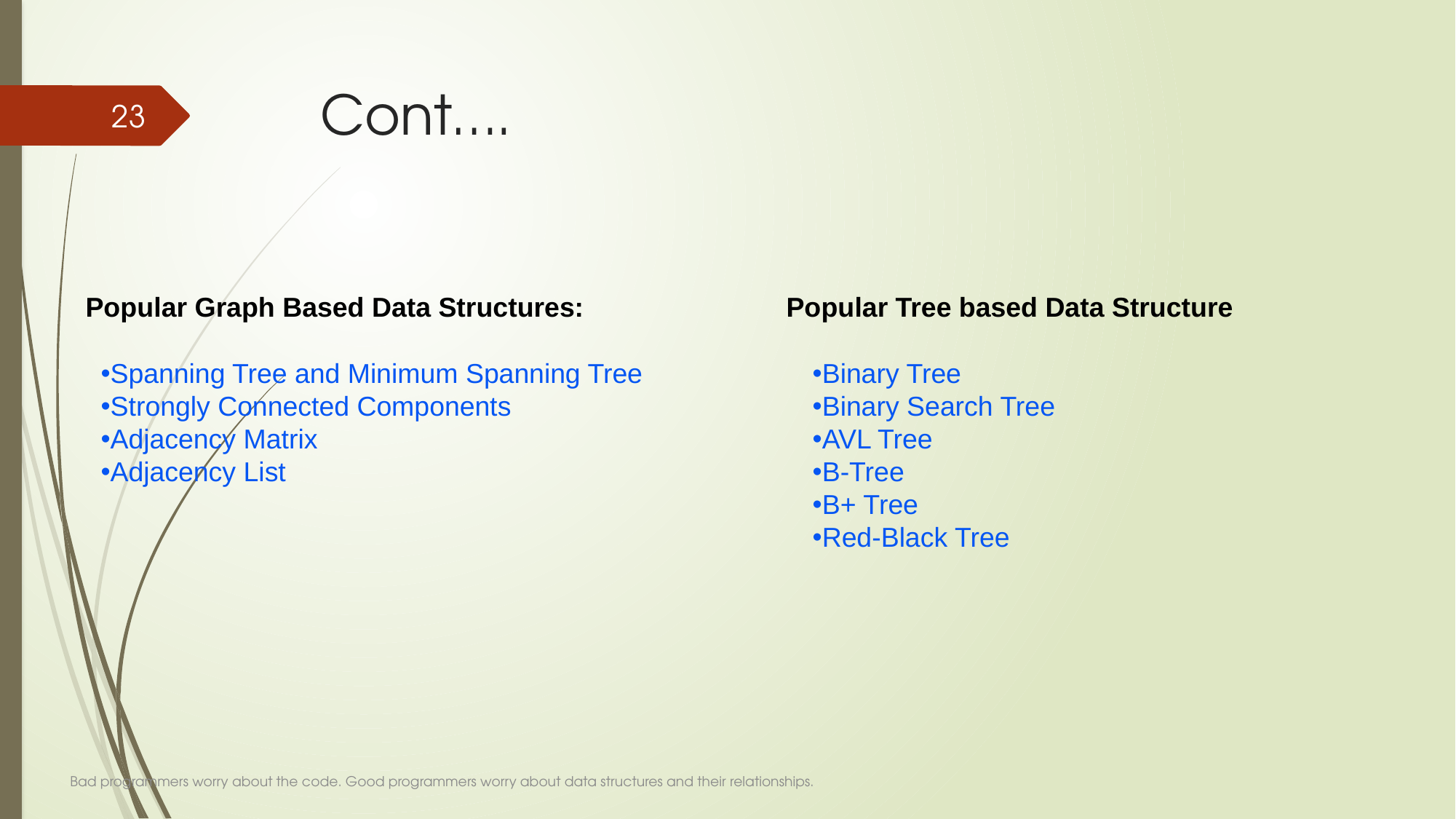

# Cont….
23
Popular Graph Based Data Structures:
Popular Tree based Data Structure
Spanning Tree and Minimum Spanning Tree
Strongly Connected Components
Adjacency Matrix
Adjacency List
Binary Tree
Binary Search Tree
AVL Tree
B-Tree
B+ Tree
Red-Black Tree
Bad programmers worry about the code. Good programmers worry about data structures and their relationships.